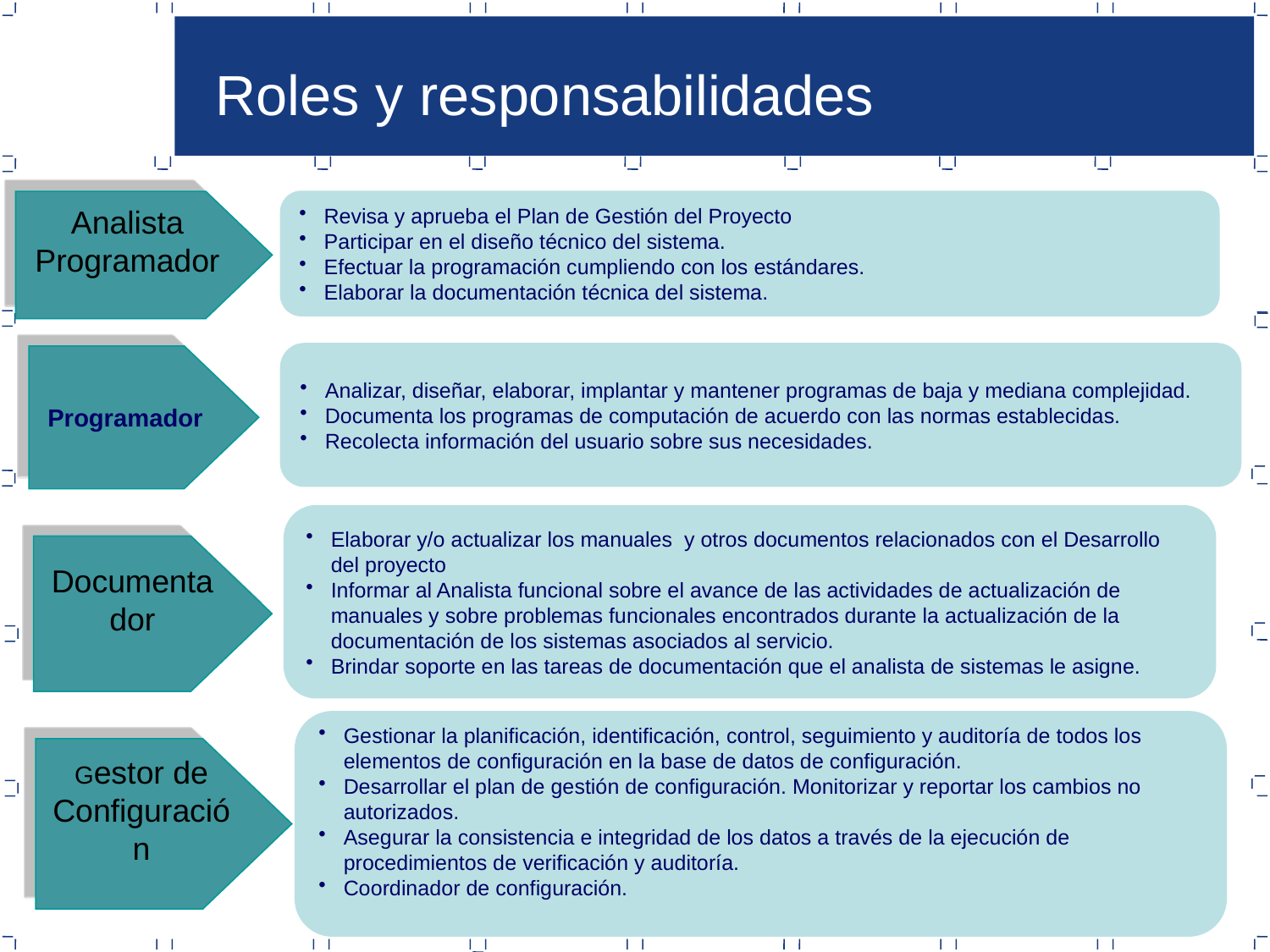

Roles y responsabilidades
Analista Programador

Revisa y aprueba el Plan de Gestión del Proyecto
Participar en el diseño técnico del sistema.
Efectuar la programación cumpliendo con los estándares.
Elaborar la documentación técnica del sistema.
Analizar, diseñar, elaborar, implantar y mantener programas de baja y mediana complejidad.
Documenta los programas de computación de acuerdo con las normas establecidas.
Recolecta información del usuario sobre sus necesidades.
Programador
Elaborar y/o actualizar los manuales  y otros documentos relacionados con el Desarrollo del proyecto
Informar al Analista funcional sobre el avance de las actividades de actualización de manuales y sobre problemas funcionales encontrados durante la actualización de la documentación de los sistemas asociados al servicio.
Brindar soporte en las tareas de documentación que el analista de sistemas le asigne.
Documentador

Gestionar la planificación, identificación, control, seguimiento y auditoría de todos los elementos de configuración en la base de datos de configuración.
Desarrollar el plan de gestión de configuración. Monitorizar y reportar los cambios no autorizados.
Asegurar la consistencia e integridad de los datos a través de la ejecución de procedimientos de verificación y auditoría.
Coordinador de configuración.

Gestor de Configuración